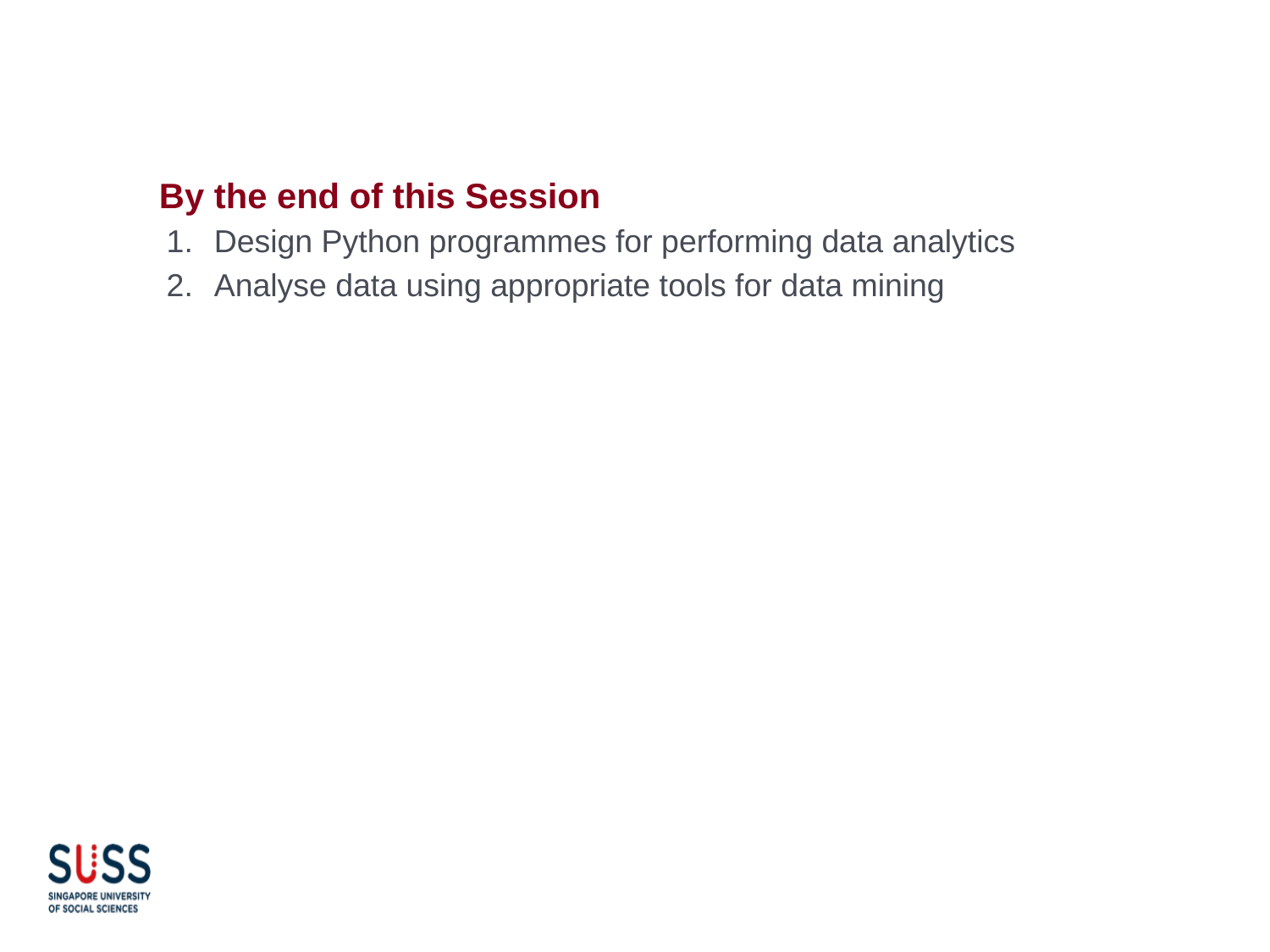

# Learning Objectives of ANL201
By the end of this Session
Design Python programmes for performing data analytics
Analyse data using appropriate tools for data mining